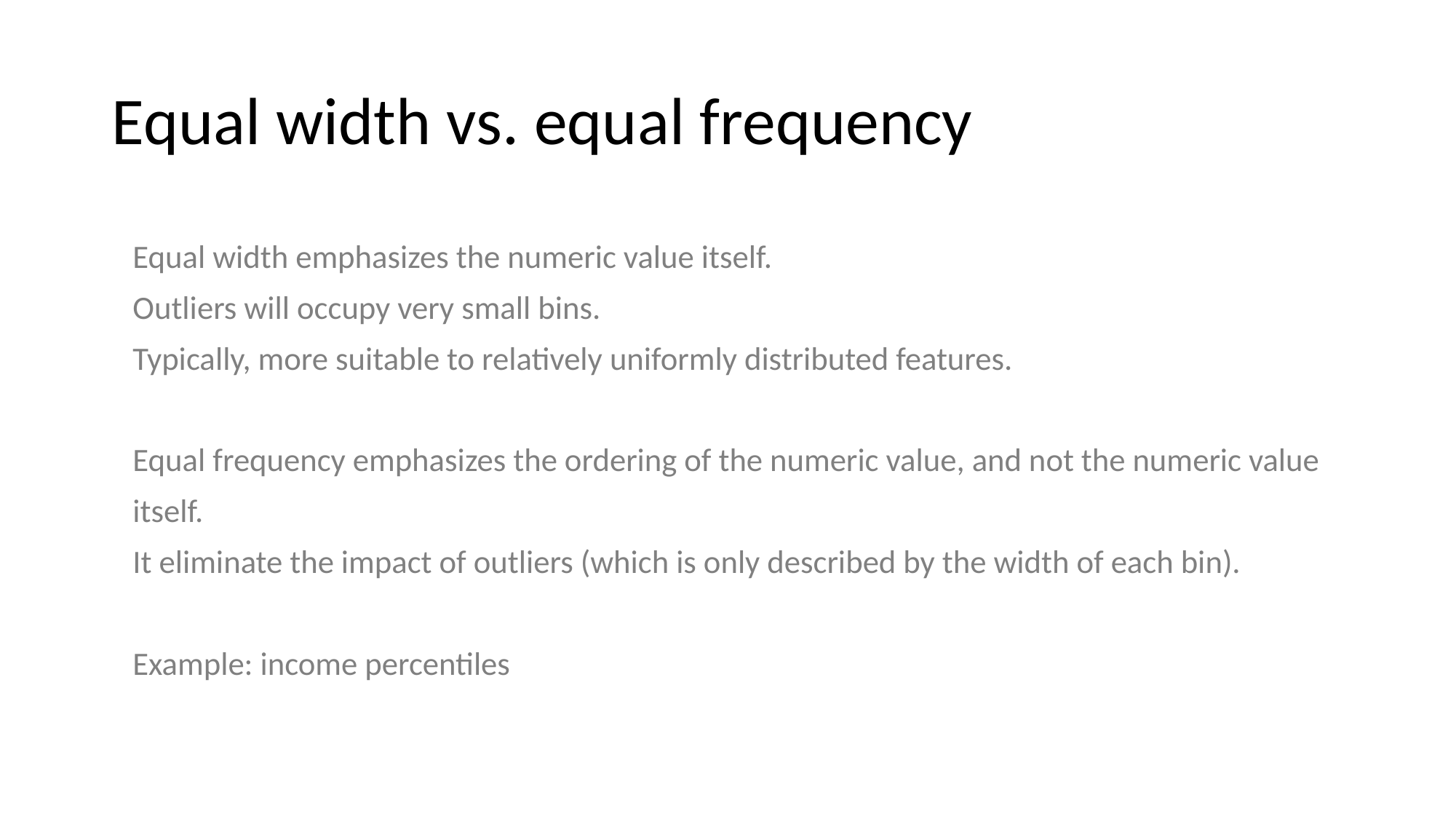

# Equal width vs. equal frequency
Equal width emphasizes the numeric value itself.
Outliers will occupy very small bins.
Typically, more suitable to relatively uniformly distributed features.

Equal frequency emphasizes the ordering of the numeric value, and not the numeric value itself.
It eliminate the impact of outliers (which is only described by the width of each bin).

Example: income percentiles